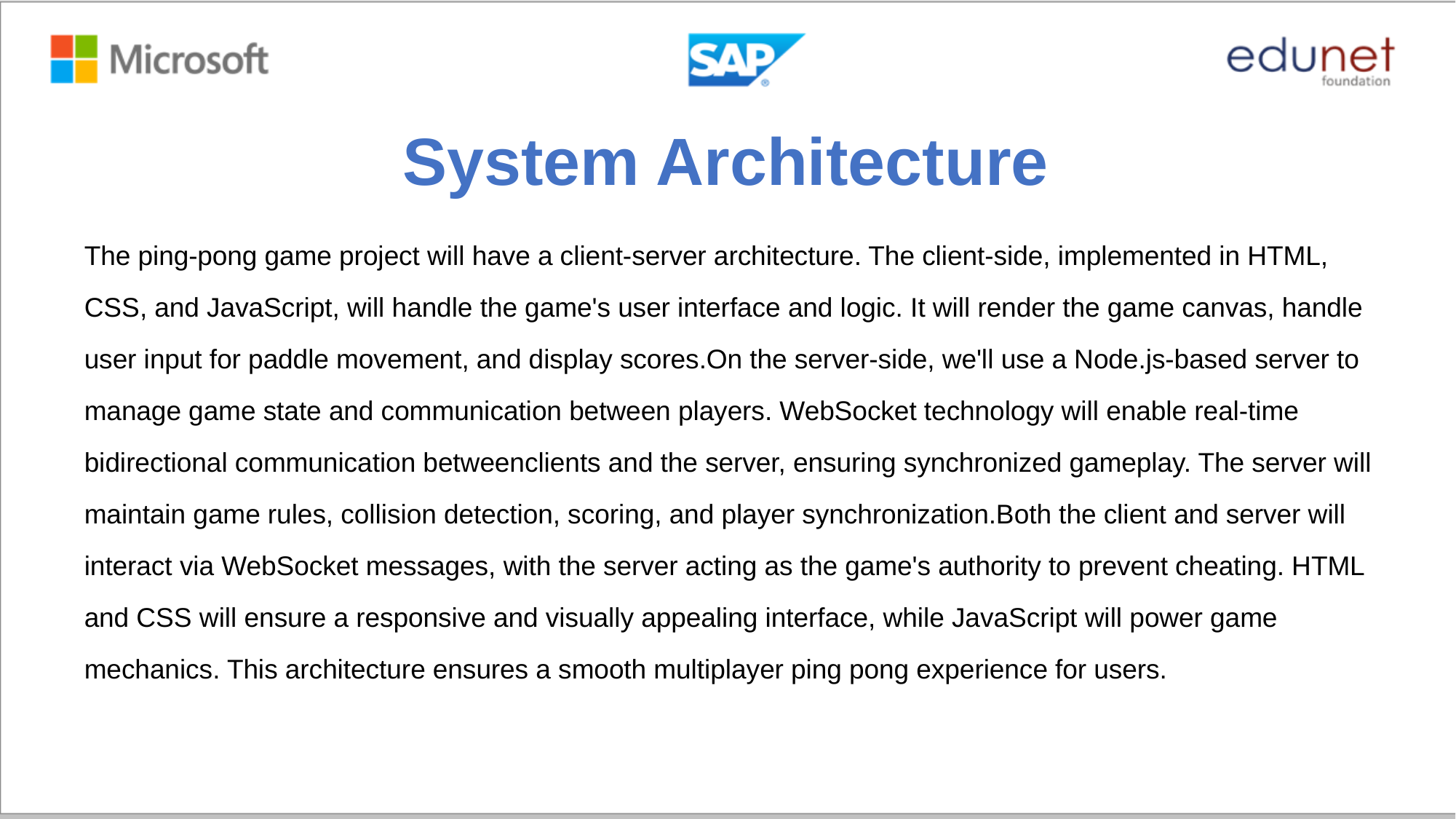

# System Architecture
The ping-pong game project will have a client-server architecture. The client-side, implemented in HTML, CSS, and JavaScript, will handle the game's user interface and logic. It will render the game canvas, handle user input for paddle movement, and display scores.On the server-side, we'll use a Node.js-based server to manage game state and communication between players. WebSocket technology will enable real-time bidirectional communication betweenclients and the server, ensuring synchronized gameplay. The server will maintain game rules, collision detection, scoring, and player synchronization.Both the client and server will interact via WebSocket messages, with the server acting as the game's authority to prevent cheating. HTML and CSS will ensure a responsive and visually appealing interface, while JavaScript will power game mechanics. This architecture ensures a smooth multiplayer ping pong experience for users.